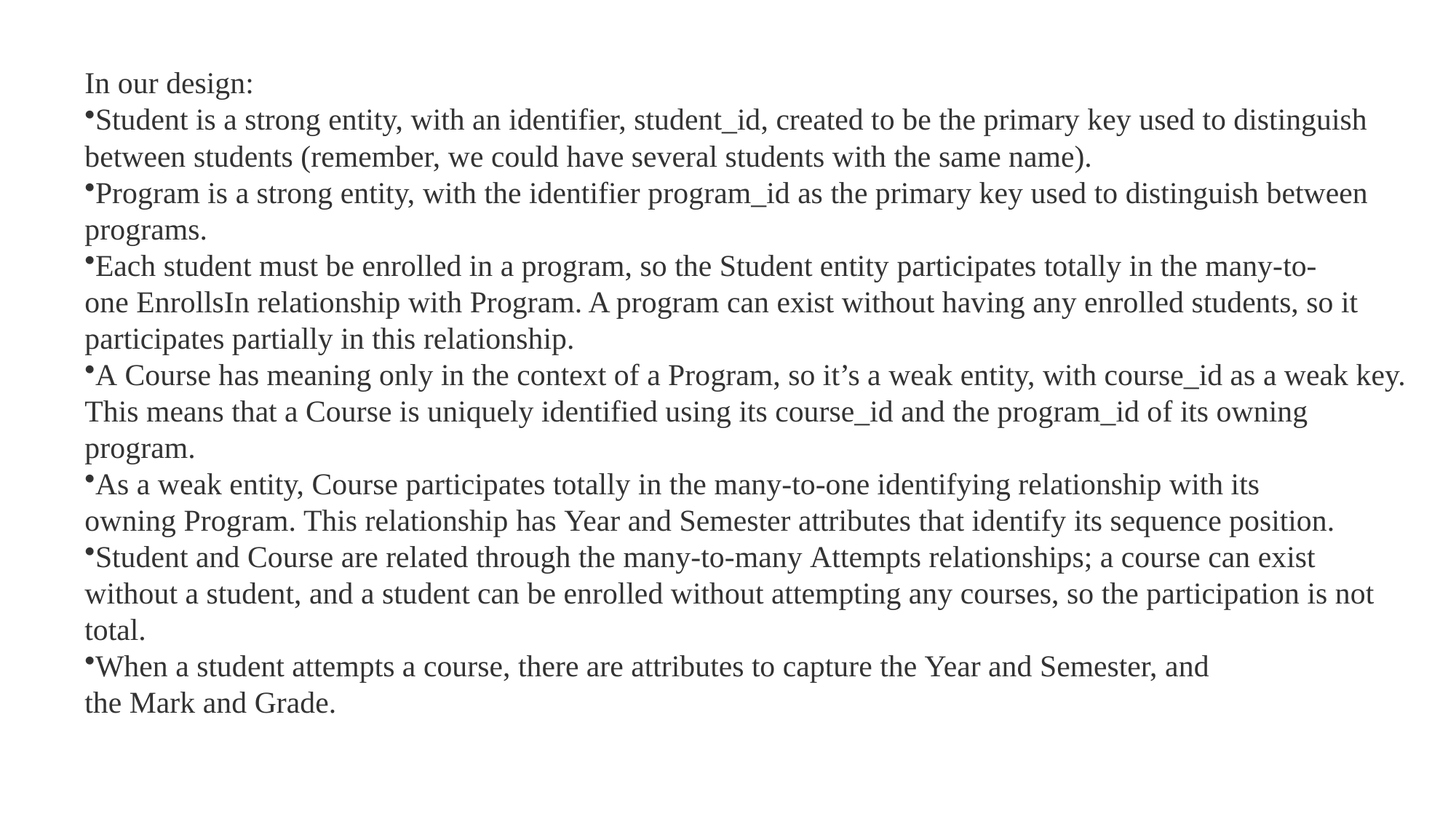

In our design:
Student is a strong entity, with an identifier, student_id, created to be the primary key used to distinguish between students (remember, we could have several students with the same name).
Program is a strong entity, with the identifier program_id as the primary key used to distinguish between programs.
Each student must be enrolled in a program, so the Student entity participates totally in the many-to-one EnrollsIn relationship with Program. A program can exist without having any enrolled students, so it participates partially in this relationship.
A Course has meaning only in the context of a Program, so it’s a weak entity, with course_id as a weak key. This means that a Course is uniquely identified using its course_id and the program_id of its owning program.
As a weak entity, Course participates totally in the many-to-one identifying relationship with its owning Program. This relationship has Year and Semester attributes that identify its sequence position.
Student and Course are related through the many-to-many Attempts relationships; a course can exist without a student, and a student can be enrolled without attempting any courses, so the participation is not total.
When a student attempts a course, there are attributes to capture the Year and Semester, and the Mark and Grade.